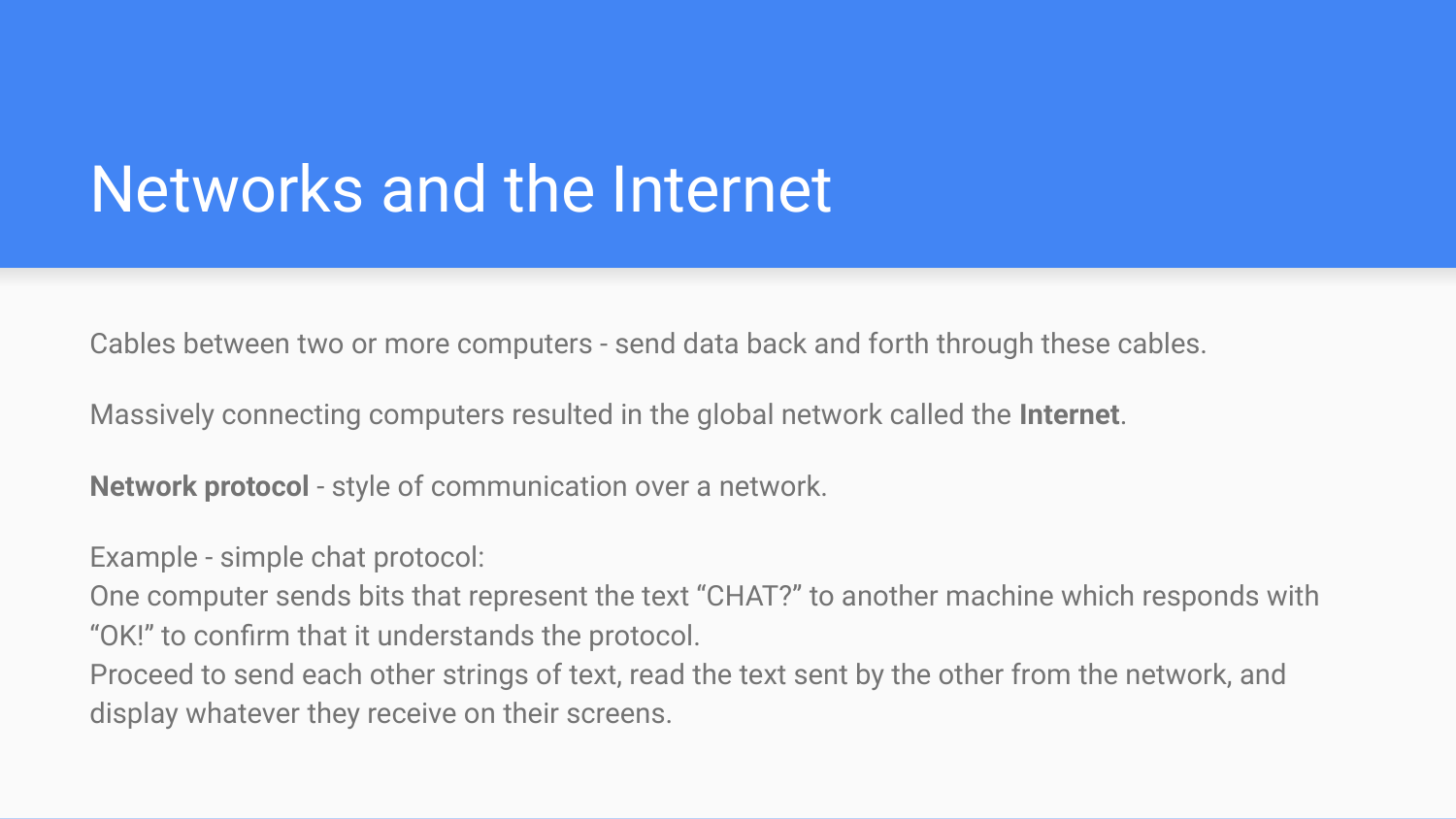

# Networks and the Internet
Cables between two or more computers - send data back and forth through these cables.
Massively connecting computers resulted in the global network called the Internet.
Network protocol - style of communication over a network.
Example - simple chat protocol:
One computer sends bits that represent the text “CHAT?” to another machine which responds with “OK!” to confirm that it understands the protocol.
Proceed to send each other strings of text, read the text sent by the other from the network, and display whatever they receive on their screens.